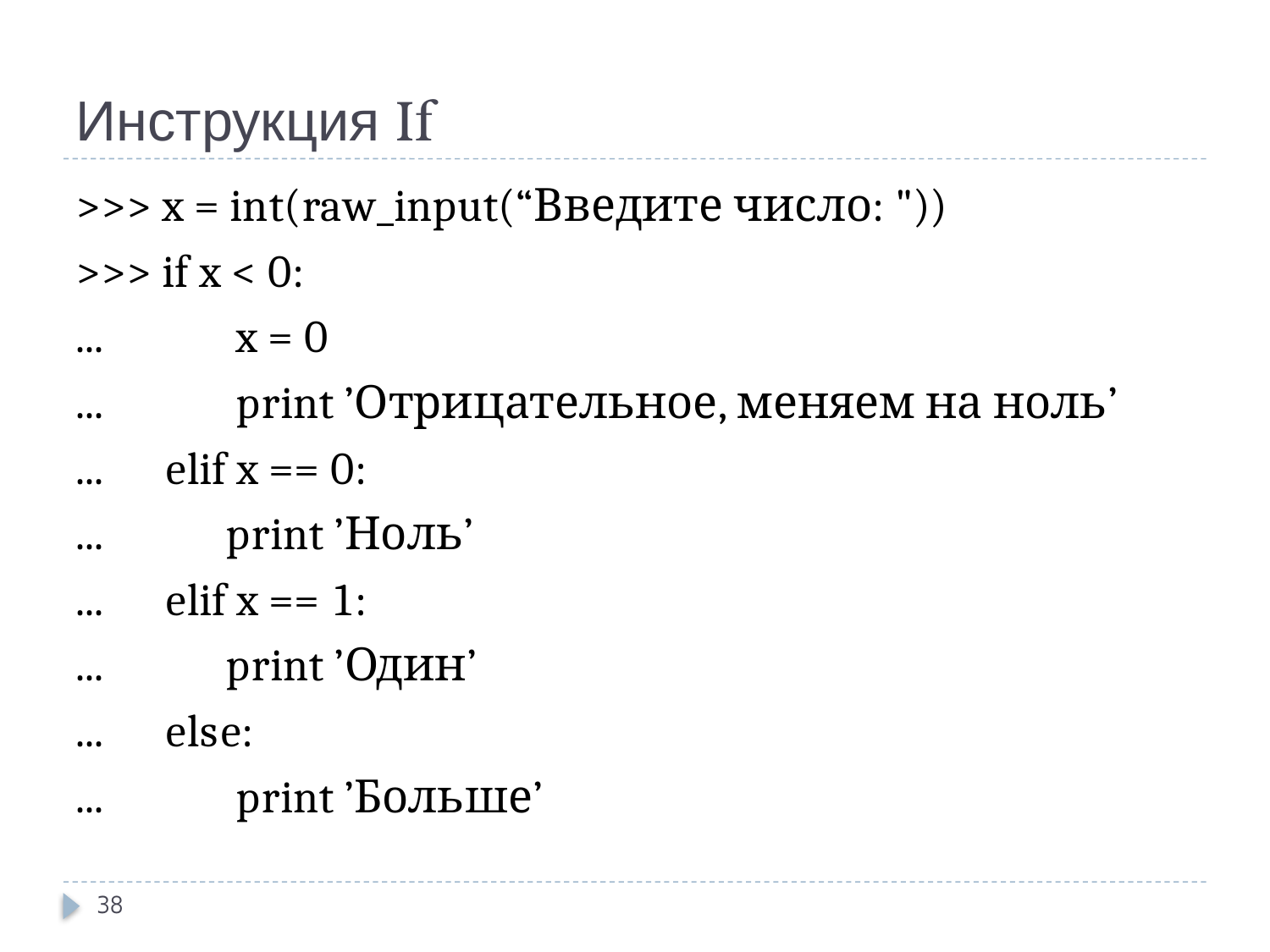

# Инструкция If
>>> x = int(raw_input(“Введите число: "))
>>> if x < 0:
...             x = 0
...             print ’Отрицательное, меняем на ноль’
...      elif x == 0:
...            print ’Ноль’
...      elif x == 1:
...            print ’Один’
...      else:
...             print ’Больше’
38